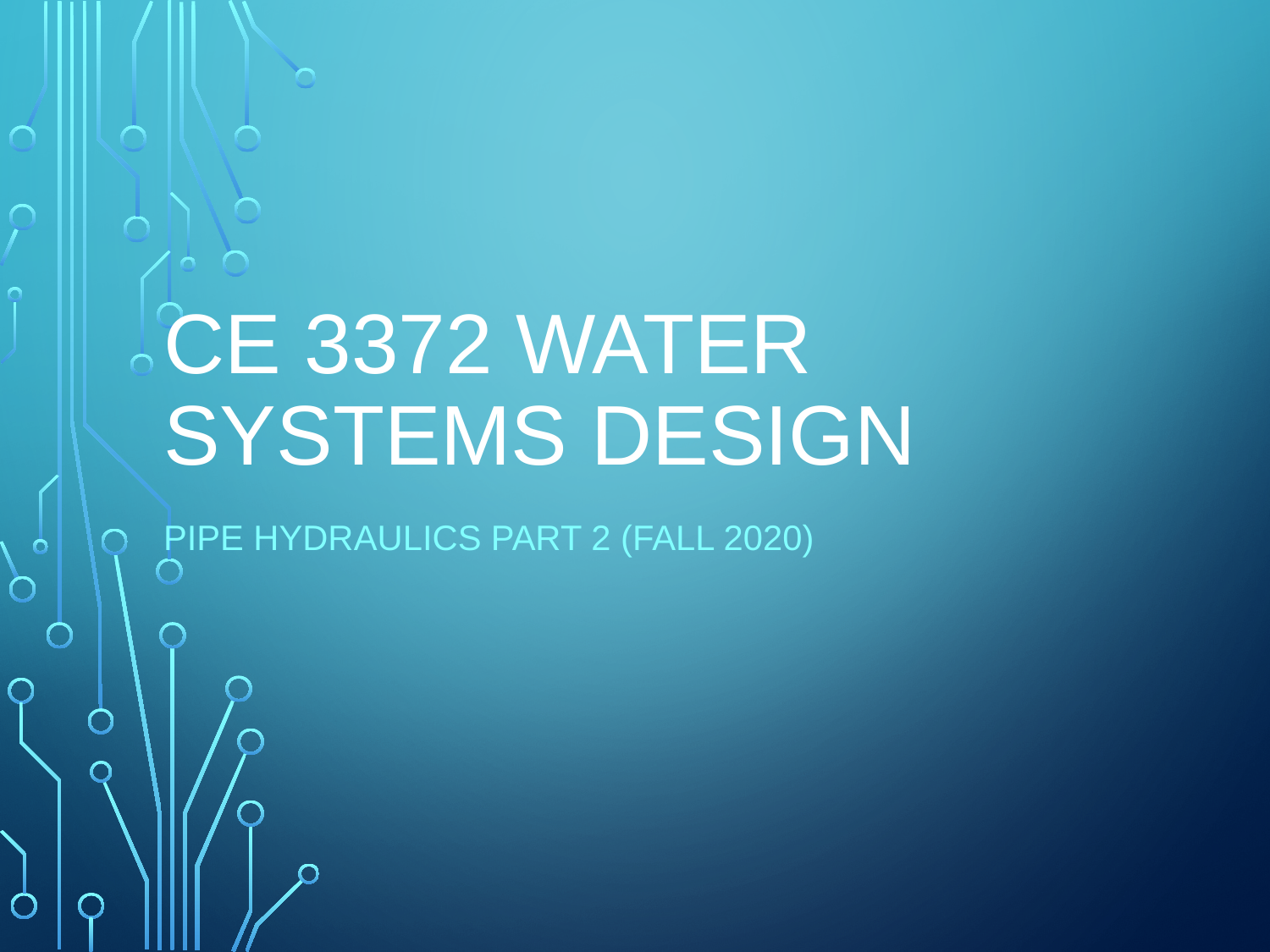

# CE 3372 Water Systems Design
Pipe hydraulics part 2 (Fall 2020)